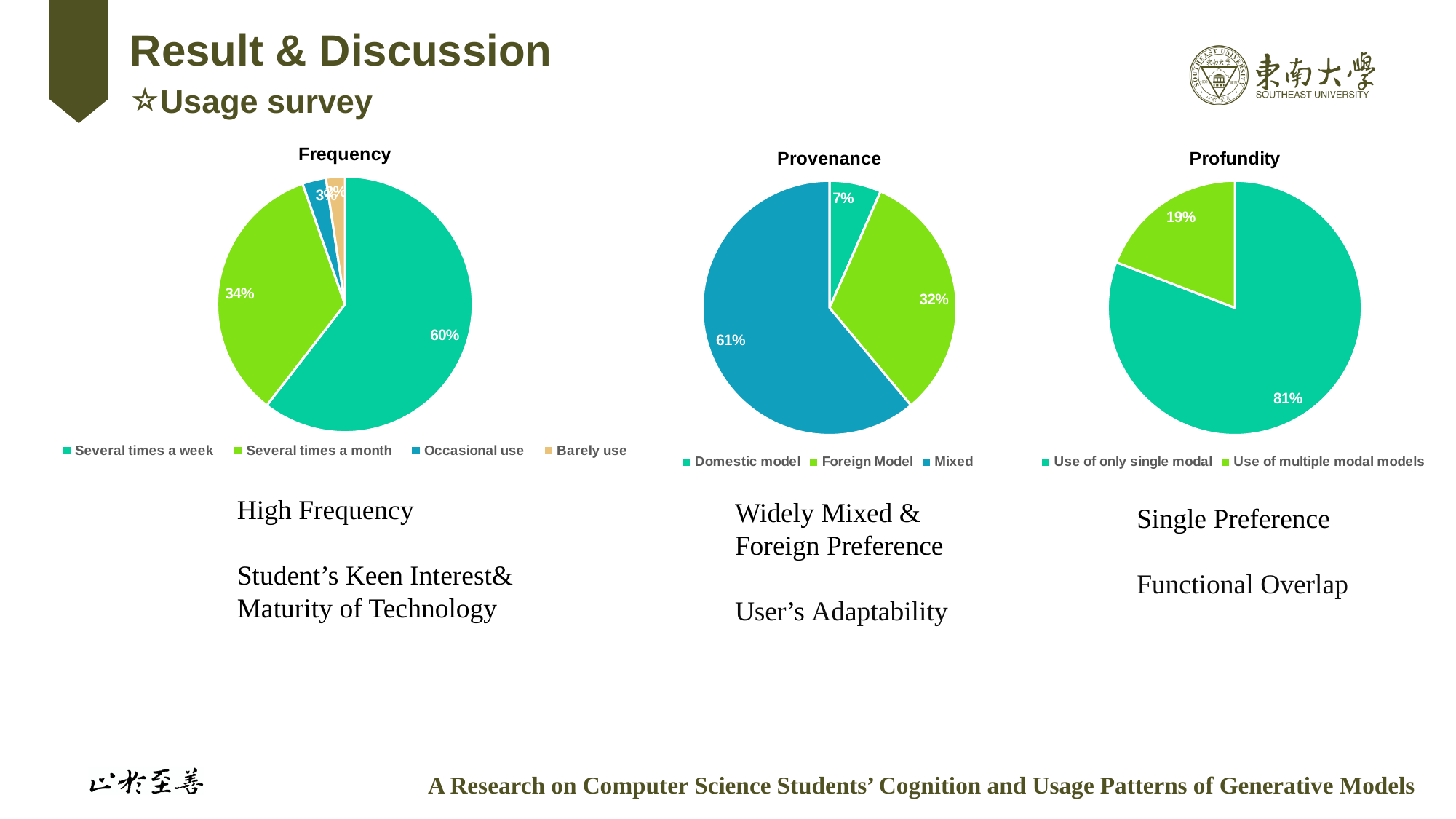

# Result & Discussion ⭐Usage survey

### Chart: Frequency

| Category | Frequency |
|---|---|
| Several times a week | 101.0 |
| Several times a month | 57.0 |
| Occasional use | 5.0 |
| Barely use | 4.0 |

### Chart: Profundity

| Category | Profundity |
|---|---|
| Use of only single modal | 135.0 |
| Use of multiple modal models  | 32.0 |

### Chart: Provenance

| Category | Provenance |
|---|---|
| Domestic model | 11.0 |
| Foreign Model | 54.0 |
| Mixed  | 102.0 |
High Frequency

Student’s Keen Interest&
Maturity of Technology

Widely Mixed &
Foreign Preference

User’s Adaptability
Single Preference

Functional Overlap
A Research on Computer Science Students’ Cognition and Usage Patterns of Generative Models